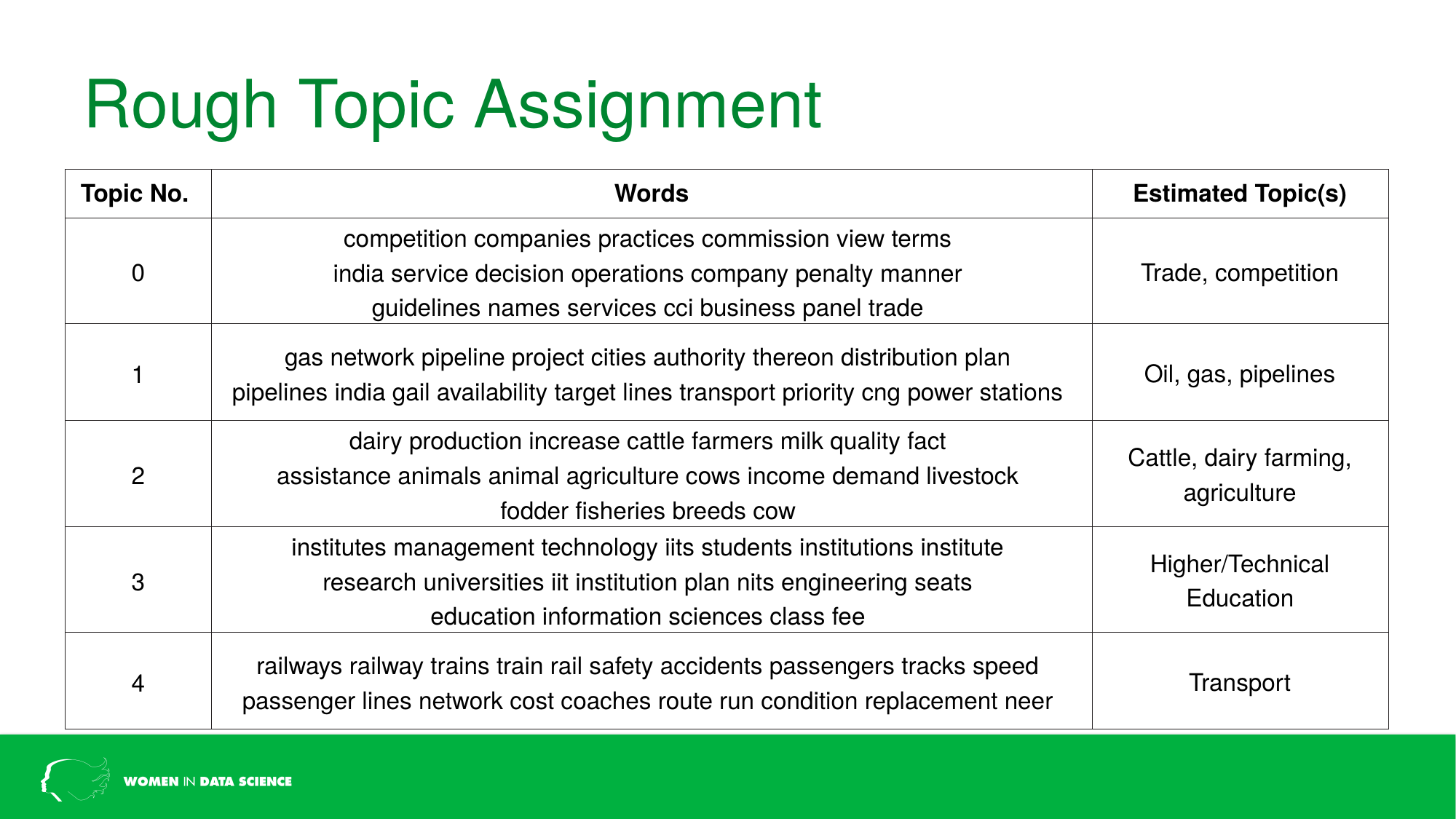

# Rough Topic Assignment
| Topic No. | Words | Estimated Topic(s) |
| --- | --- | --- |
| 0 | competition companies practices commission view terms india service decision operations company penalty manner guidelines names services cci business panel trade | Trade, competition |
| 1 | gas network pipeline project cities authority thereon distribution plan pipelines india gail availability target lines transport priority cng power stations | Oil, gas, pipelines |
| 2 | dairy production increase cattle farmers milk quality fact assistance animals animal agriculture cows income demand livestock fodder fisheries breeds cow | Cattle, dairy farming, agriculture |
| 3 | institutes management technology iits students institutions institute research universities iit institution plan nits engineering seats education information sciences class fee | Higher/Technical Education |
| 4 | railways railway trains train rail safety accidents passengers tracks speed passenger lines network cost coaches route run condition replacement neer | Transport |